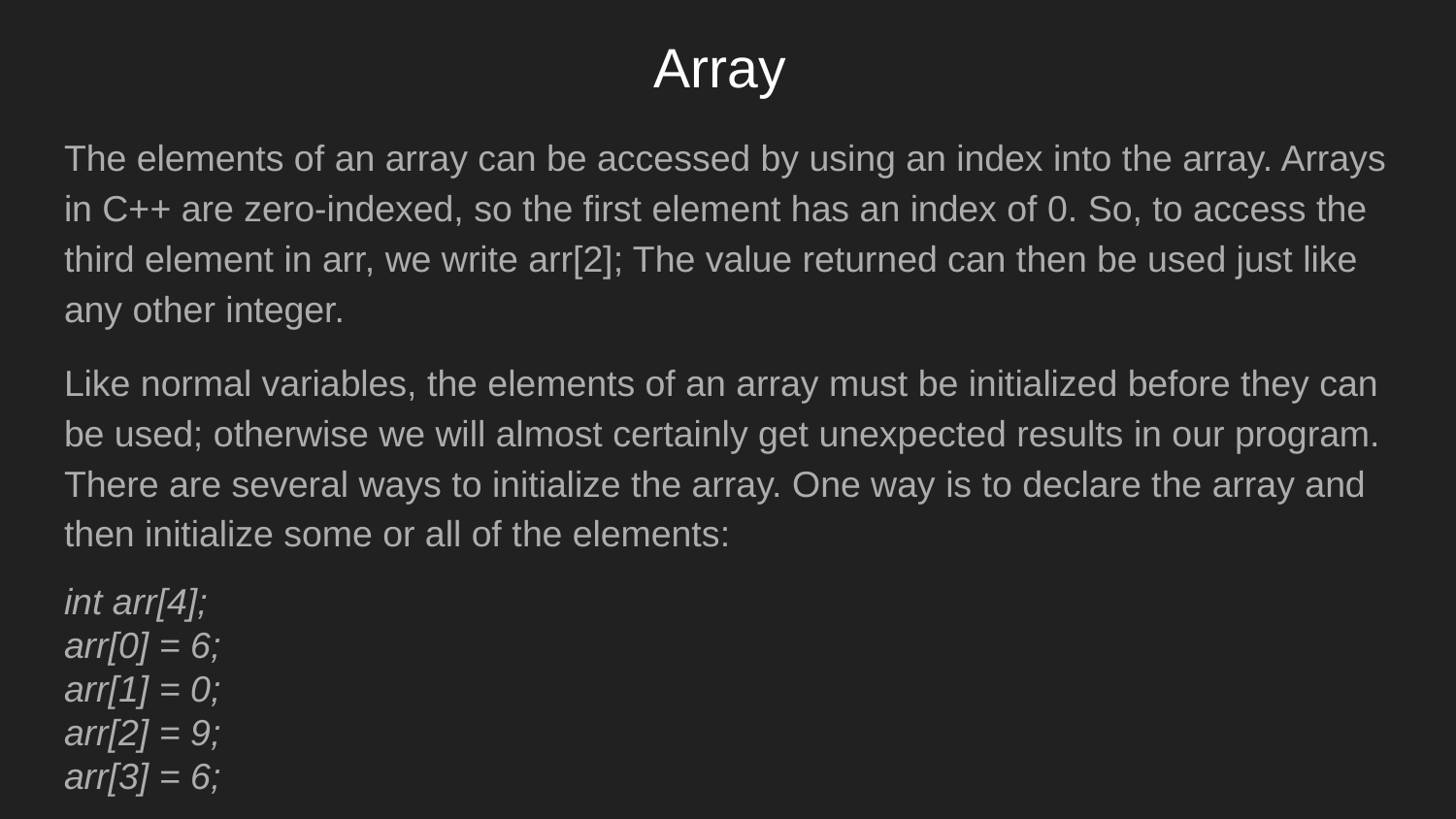

# Array
The elements of an array can be accessed by using an index into the array. Arrays in C++ are zero-indexed, so the first element has an index of 0. So, to access the third element in arr, we write arr[2]; The value returned can then be used just like any other integer.
Like normal variables, the elements of an array must be initialized before they can be used; otherwise we will almost certainly get unexpected results in our program. There are several ways to initialize the array. One way is to declare the array and then initialize some or all of the elements:
int arr[4];
arr[0] = 6;
arr[1] = 0;
arr[2] = 9;
arr[3] = 6;